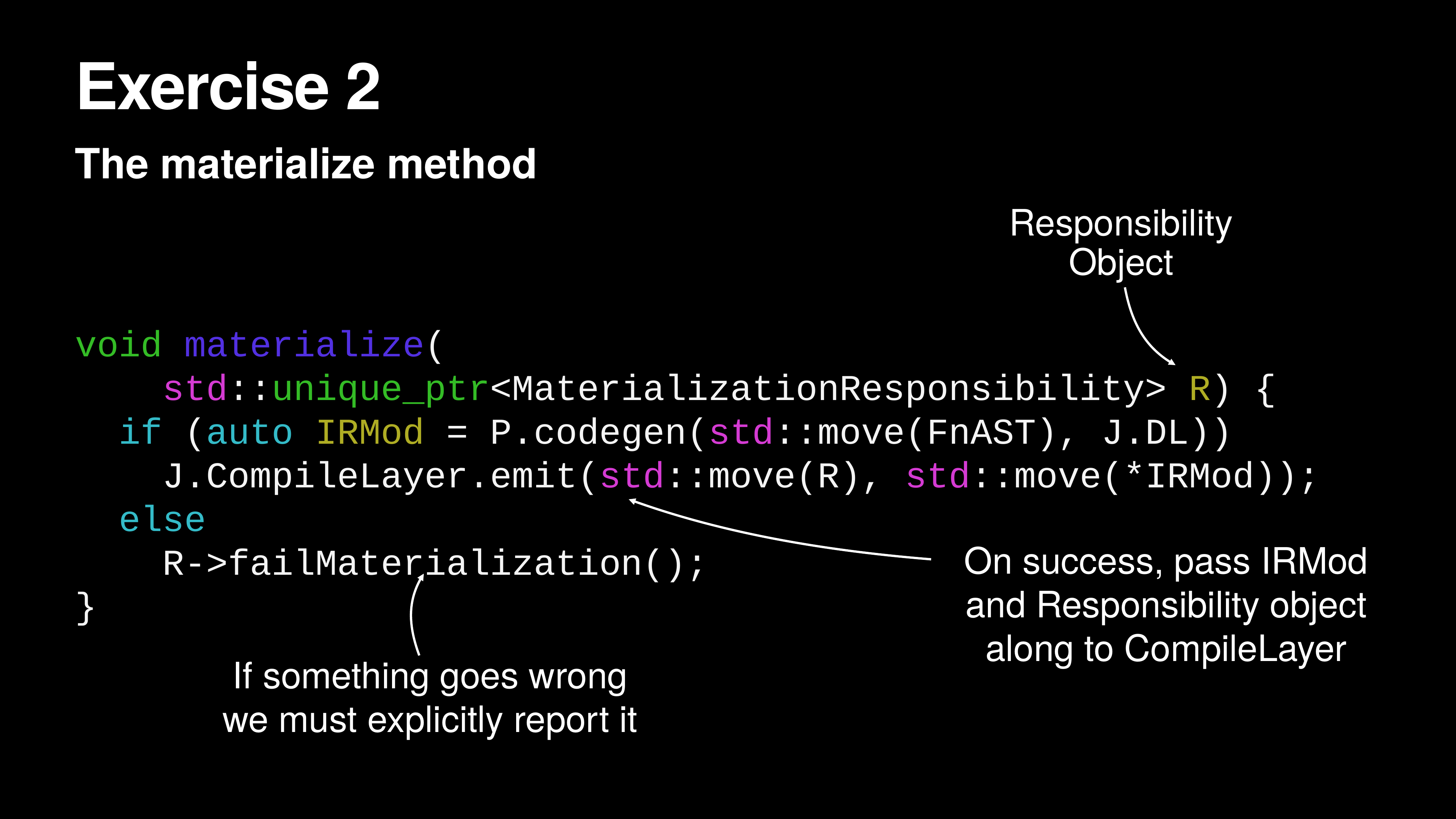

# Exercise 2
The materialize method
Responsibility
Object
void materialize(
    std::unique_ptr<MaterializationResponsibility> R) {
  if (auto IRMod = P.codegen(std::move(FnAST), J.DL))
    J.CompileLayer.emit(std::move(R), std::move(*IRMod));
  else
    R->failMaterialization();
}

On success, pass IRMod
and Responsibility object
along to CompileLayer

If something goes wrong
we must explicitly report it